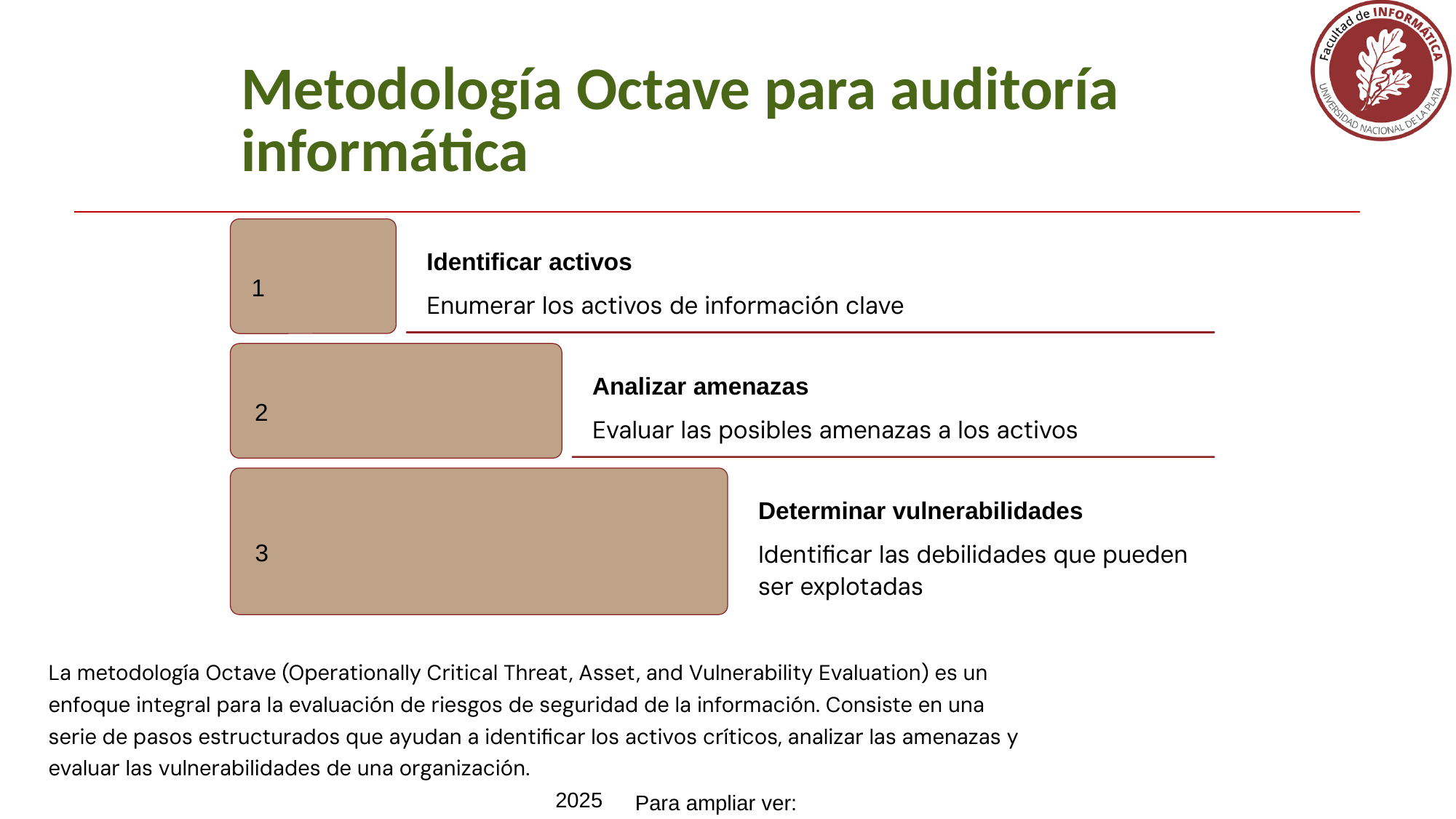

Metodología Octave para auditoría informática

Identificar activos
1
Enumerar los activos de información clave

Analizar amenazas
2
Evaluar las posibles amenazas a los activos

Determinar vulnerabilidades
3
Identificar las debilidades que pueden ser explotadas
La metodología Octave (Operationally Critical Threat, Asset, and Vulnerability Evaluation) es un enfoque integral para la evaluación de riesgos de seguridad de la información. Consiste en una serie de pasos estructurados que ayudan a identificar los activos críticos, analizar las amenazas y evaluar las vulnerabilidades de una organización.
Para ampliar ver: https://www.pmg-ssi.com/2021/09/metodologia-octave-para-el-analisis-de-riesgos-en-sgsi/